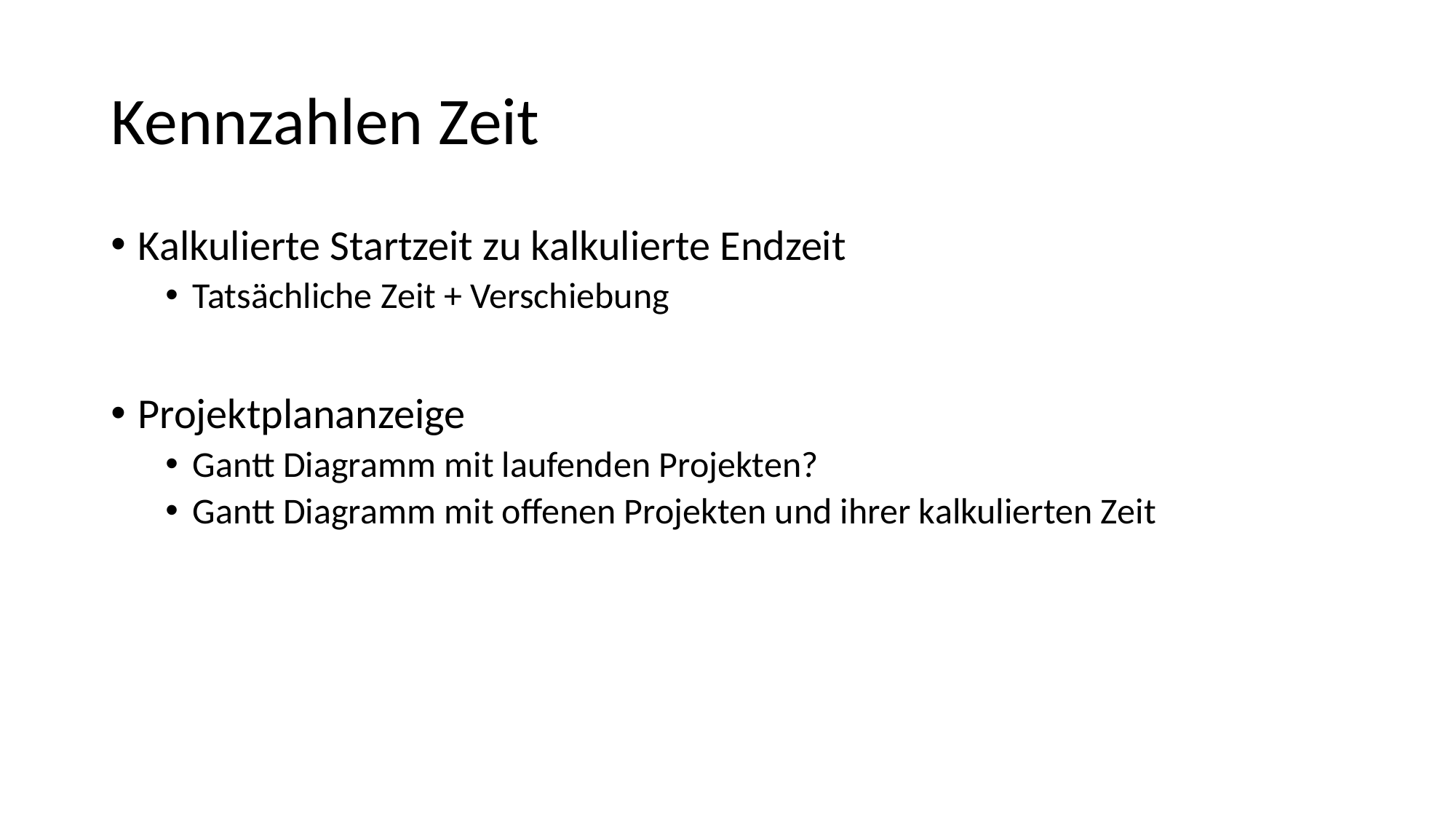

# Kennzahlen Zeit
Kalkulierte Startzeit zu kalkulierte Endzeit
Tatsächliche Zeit + Verschiebung

Projektplananzeige
Gantt Diagramm mit laufenden Projekten?
Gantt Diagramm mit offenen Projekten und ihrer kalkulierten Zeit